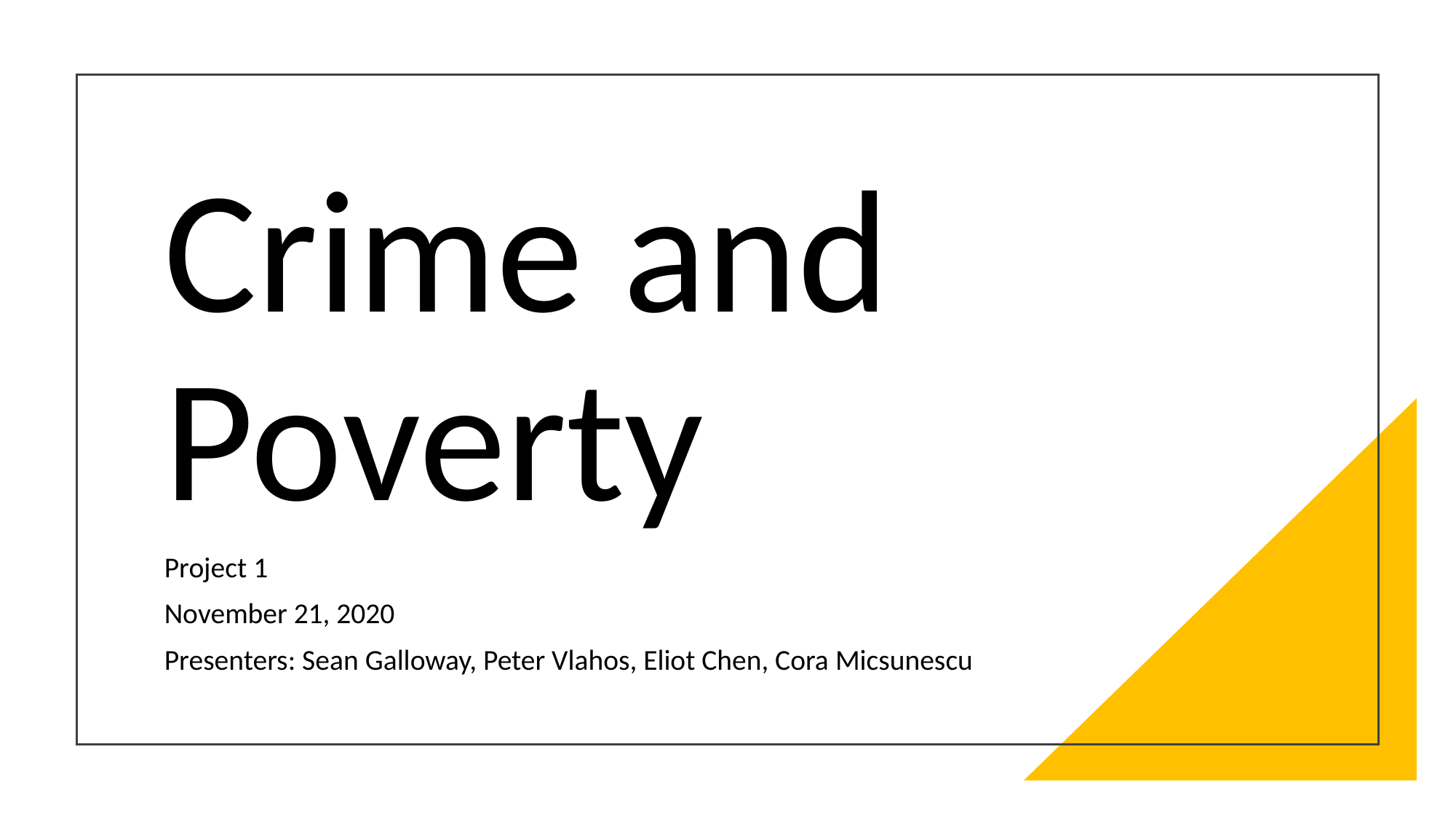

# Crime and Poverty

Project 1
November 21, 2020
Presenters: Sean Galloway, Peter Vlahos, Eliot Chen, Cora Micsunescu